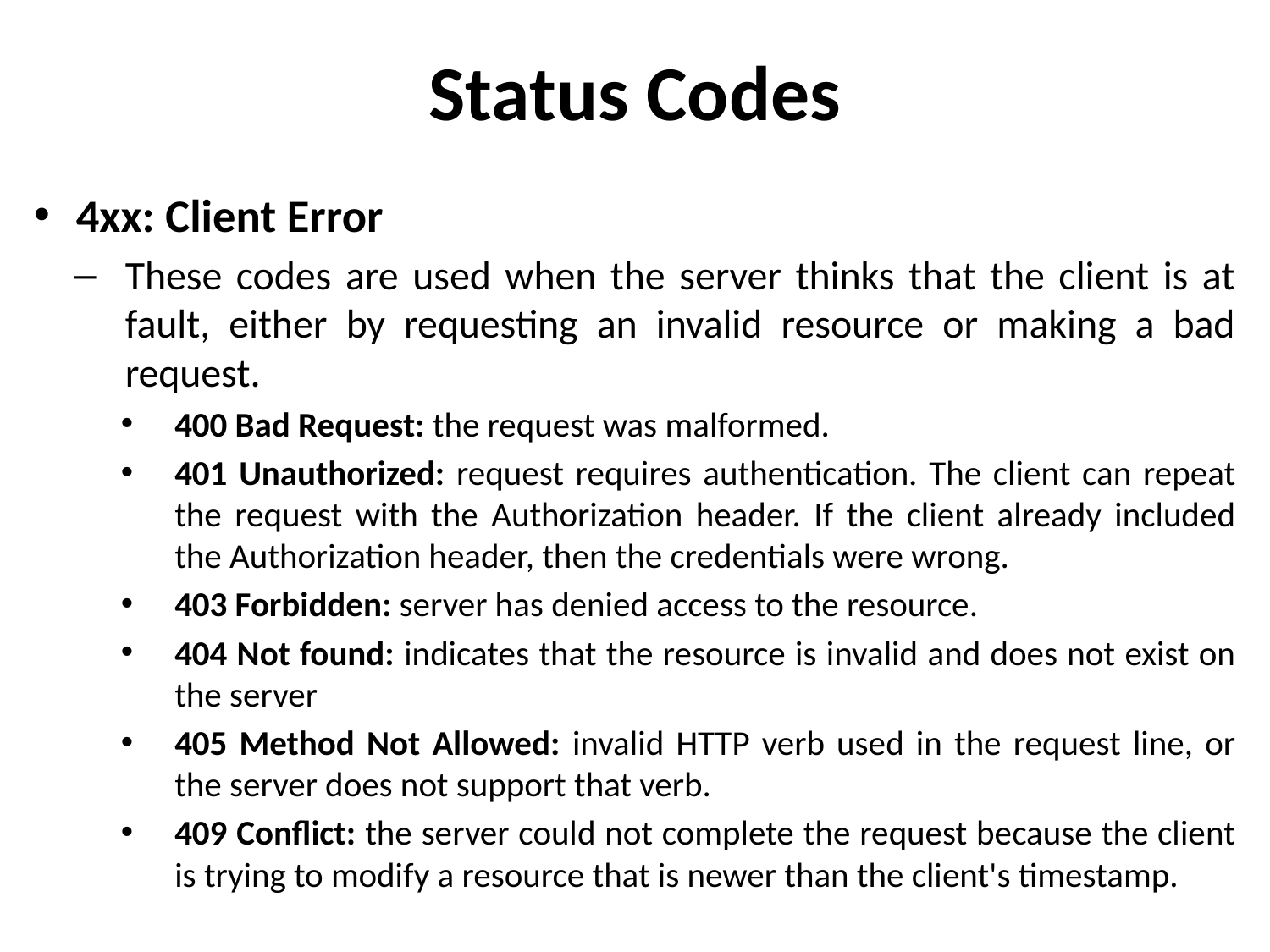

# Status Codes
4xx: Client Error
These codes are used when the server thinks that the client is at fault, either by requesting an invalid resource or making a bad request.
400 Bad Request: the request was malformed.
401 Unauthorized: request requires authentication. The client can repeat the request with the Authorization header. If the client already included the Authorization header, then the credentials were wrong.
403 Forbidden: server has denied access to the resource.
404 Not found: indicates that the resource is invalid and does not exist on the server
405 Method Not Allowed: invalid HTTP verb used in the request line, or the server does not support that verb.
409 Conflict: the server could not complete the request because the client is trying to modify a resource that is newer than the client's timestamp.